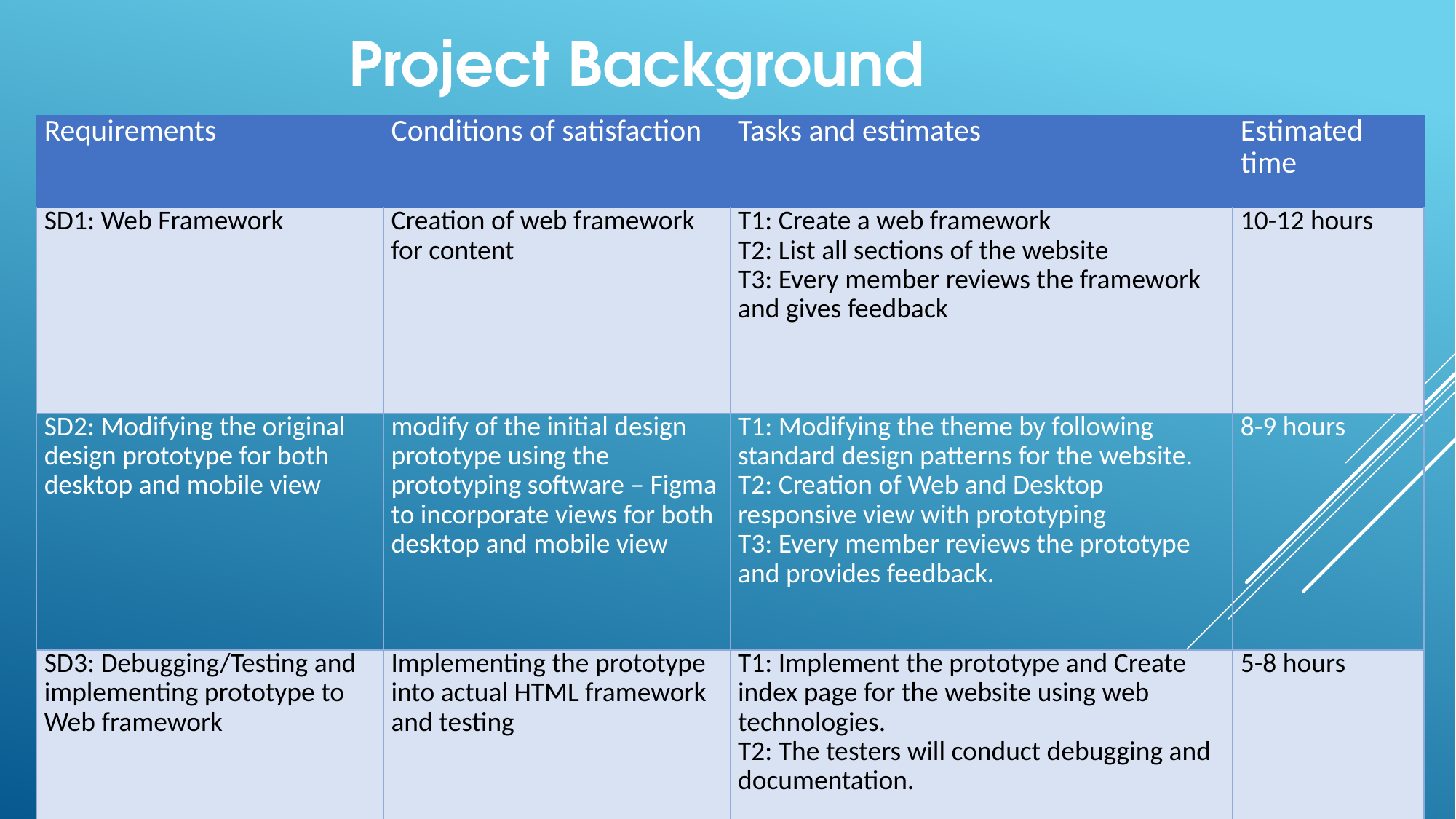

Project Background
| Requirements | Conditions of satisfaction | Tasks and estimates | Estimated time |
| --- | --- | --- | --- |
| SD1: Web Framework | Creation of web framework for content | T1: Create a web framework T2: List all sections of the website T3: Every member reviews the framework and gives feedback | 10-12 hours |
| SD2: Modifying the original design prototype for both desktop and mobile view | modify of the initial design prototype using the prototyping software – Figma to incorporate views for both desktop and mobile view | T1: Modifying the theme by following standard design patterns for the website. T2: Creation of Web and Desktop responsive view with prototyping T3: Every member reviews the prototype and provides feedback. | 8-9 hours |
| SD3: Debugging/Testing and implementing prototype to Web framework | Implementing the prototype into actual HTML framework and testing | T1: Implement the prototype and Create index page for the website using web technologies. T2: The testers will conduct debugging and documentation. | 5-8 hours |